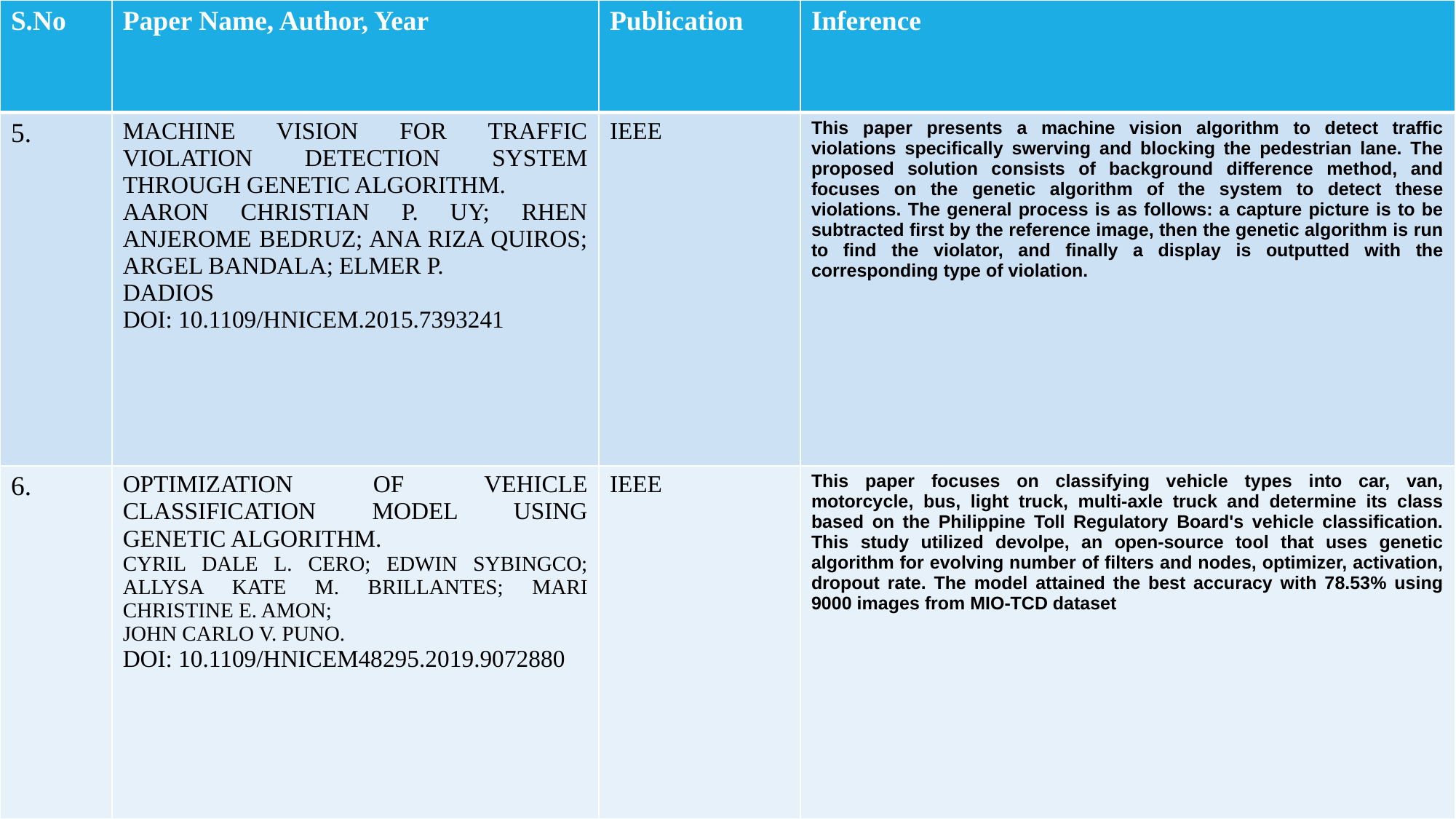

| S.No | Paper Name, Author, Year | Publication | Inference |
| --- | --- | --- | --- |
| 5. | MACHINE VISION FOR TRAFFIC VIOLATION DETECTION SYSTEM THROUGH GENETIC ALGORITHM. AARON CHRISTIAN P. UY; RHEN ANJEROME BEDRUZ; ANA RIZA QUIROS; ARGEL BANDALA; ELMER P. DADIOS DOI: 10.1109/HNICEM.2015.7393241 | IEEE | This paper presents a machine vision algorithm to detect traffic violations specifically swerving and blocking the pedestrian lane. The proposed solution consists of background difference method, and focuses on the genetic algorithm of the system to detect these violations. The general process is as follows: a capture picture is to be subtracted first by the reference image, then the genetic algorithm is run to find the violator, and finally a display is outputted with the corresponding type of violation. |
| 6. | OPTIMIZATION OF VEHICLE CLASSIFICATION MODEL USING GENETIC ALGORITHM. CYRIL DALE L. CERO; EDWIN SYBINGCO; ALLYSA KATE M. BRILLANTES; MARI CHRISTINE E. AMON; JOHN CARLO V. PUNO. DOI: 10.1109/HNICEM48295.2019.9072880 | IEEE | This paper focuses on classifying vehicle types into car, van, motorcycle, bus, light truck, multi-axle truck and determine its class based on the Philippine Toll Regulatory Board's vehicle classification. This study utilized devolpe, an open-source tool that uses genetic algorithm for evolving number of filters and nodes, optimizer, activation, dropout rate. The model attained the best accuracy with 78.53% using 9000 images from MIO-TCD dataset |
#